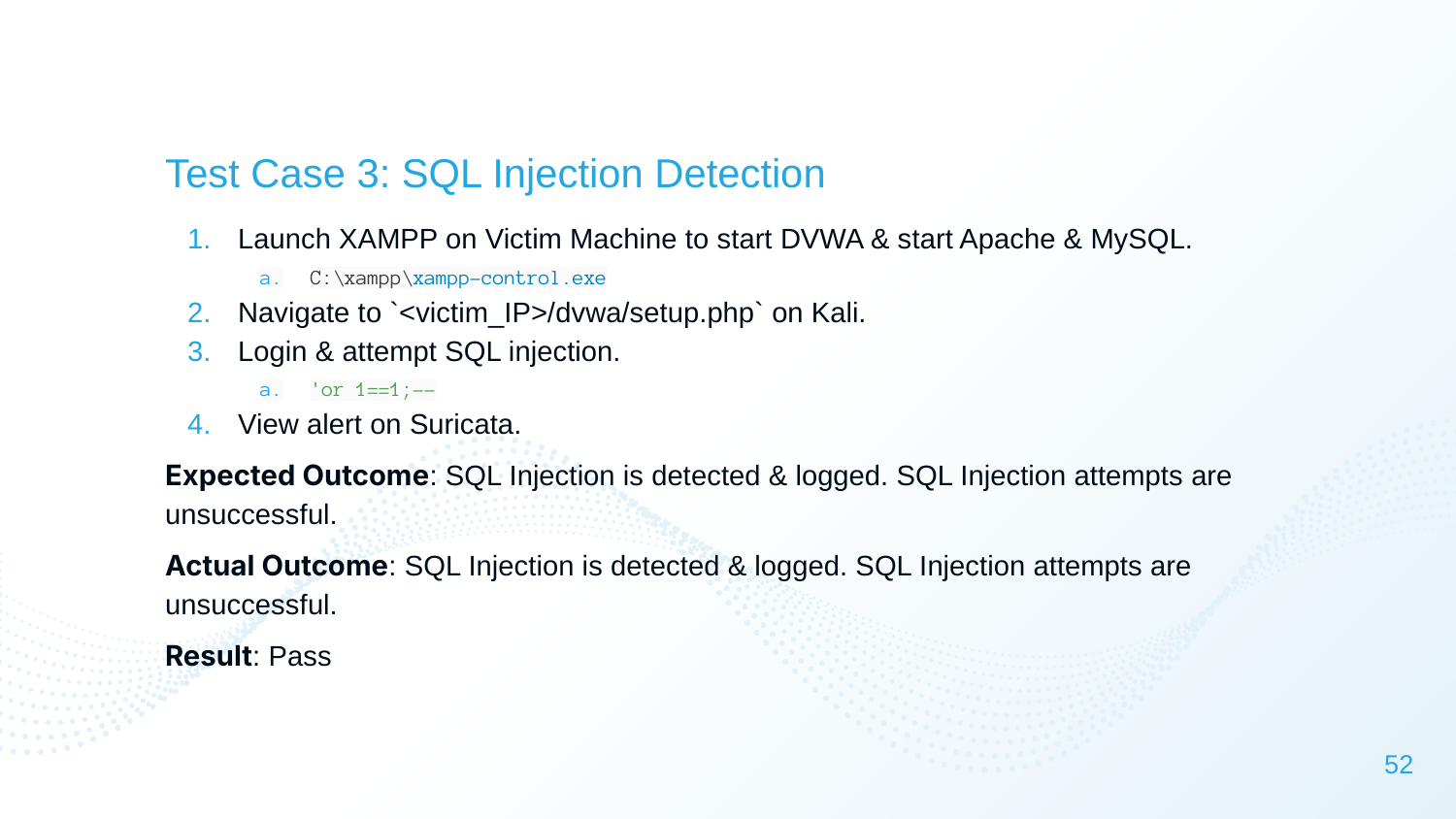

# Test Case 3: SQL Injection Detection
Launch XAMPP on Victim Machine to start DVWA & start Apache & MySQL.
C:\xampp\xampp-control.exe
Navigate to `<victim_IP>/dvwa/setup.php` on Kali.
Login & attempt SQL injection.
'or 1==1;--
View alert on Suricata.
Expected Outcome: SQL Injection is detected & logged. SQL Injection attempts are unsuccessful.
Actual Outcome: SQL Injection is detected & logged. SQL Injection attempts are unsuccessful.
Result: Pass
52